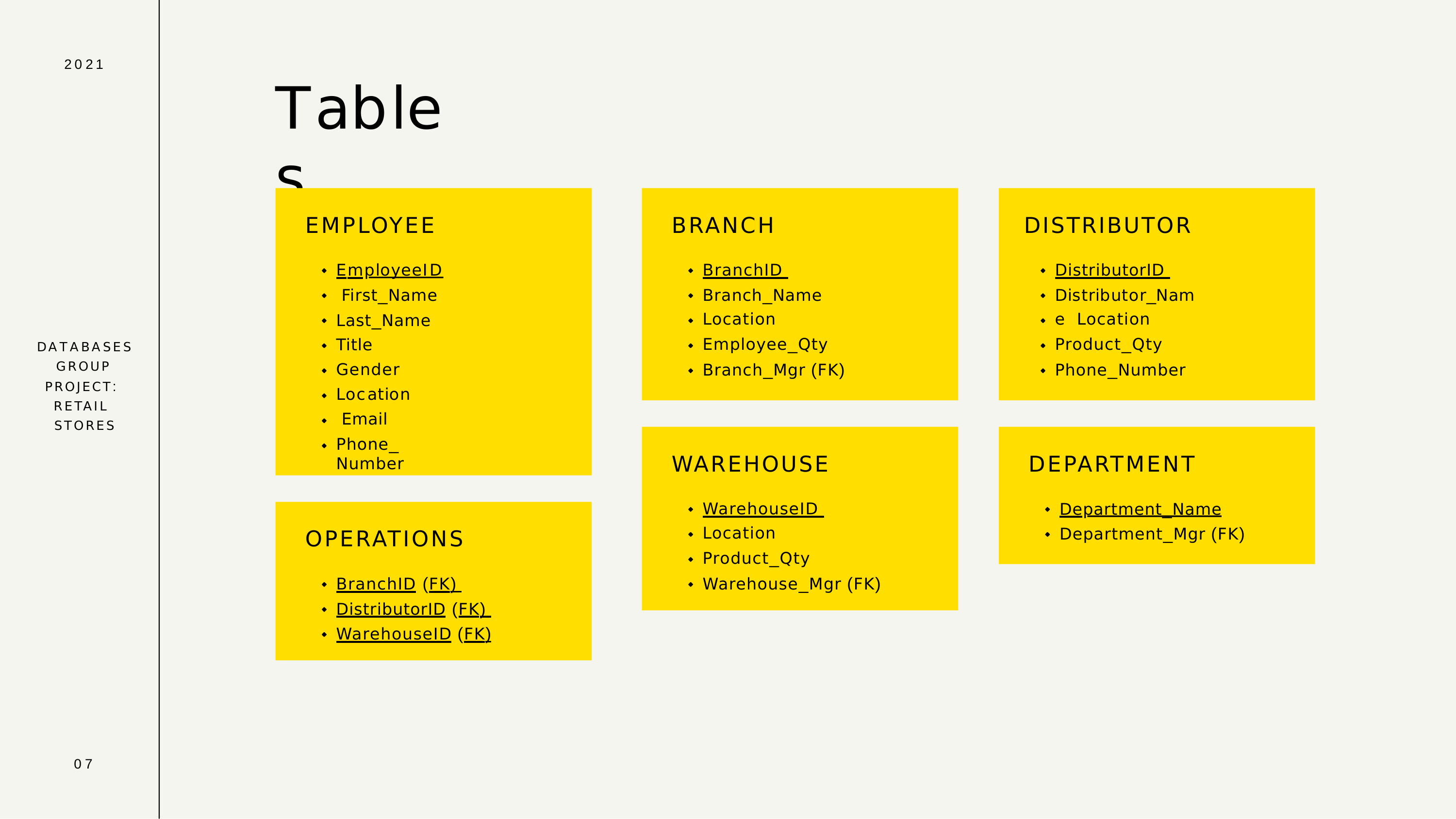

2021
# Tables

BRANCH
BranchID  Branch_Name  Location  Employee_Qty  Branch_Mgr (FK)

DISTRIBUTOR
DistributorID  Distributor_Name  Location  Product_Qty  Phone_Number

EMPLOYEE
EmployeeID  First_Name  Last_Name  Title
Gender  Location  Email
Phone_Number
DATABASES  GROUP  PROJECT:  RETAIL  STORES

WAREHOUSE
WarehouseID  Location  Product_Qty  Warehouse_Mgr (FK)

DEPARTMENT
Department_Name  Department_Mgr (FK)

OPERATIONS
BranchID (FK)  DistributorID (FK)  WarehouseID (FK)
07